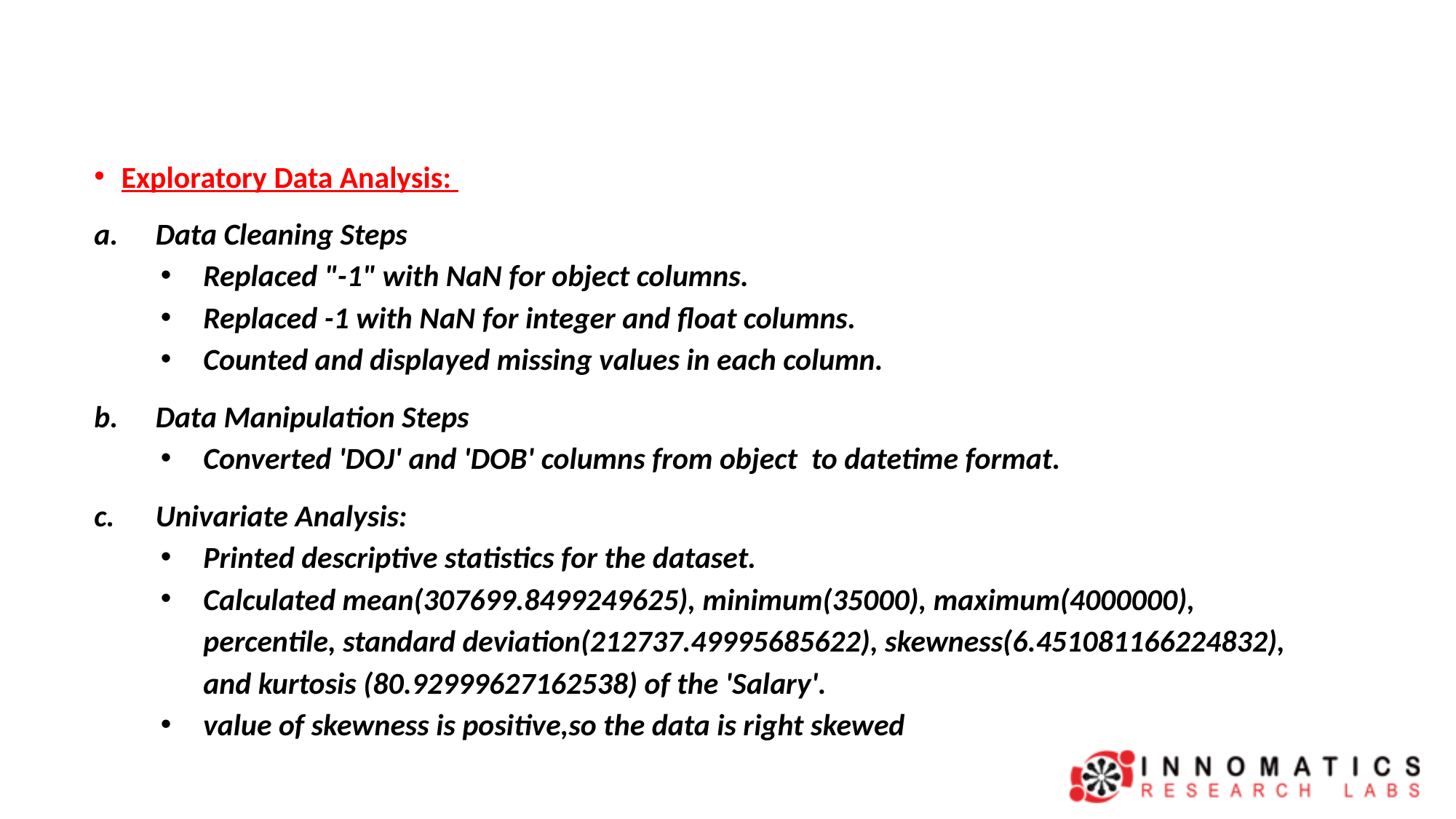

Exploratory Data Analysis:
Data Cleaning Steps
Replaced "-1" with NaN for object columns.
Replaced -1 with NaN for integer and float columns.
Counted and displayed missing values in each column.
Data Manipulation Steps
Converted 'DOJ' and 'DOB' columns from object  to datetime format.
Univariate Analysis:
Printed descriptive statistics for the dataset.
Calculated mean(307699.8499249625), minimum(35000), maximum(4000000), percentile, standard deviation(212737.49995685622), skewness(6.451081166224832), and kurtosis (80.92999627162538) of the 'Salary'.
value of skewness is positive,so the data is right skewed